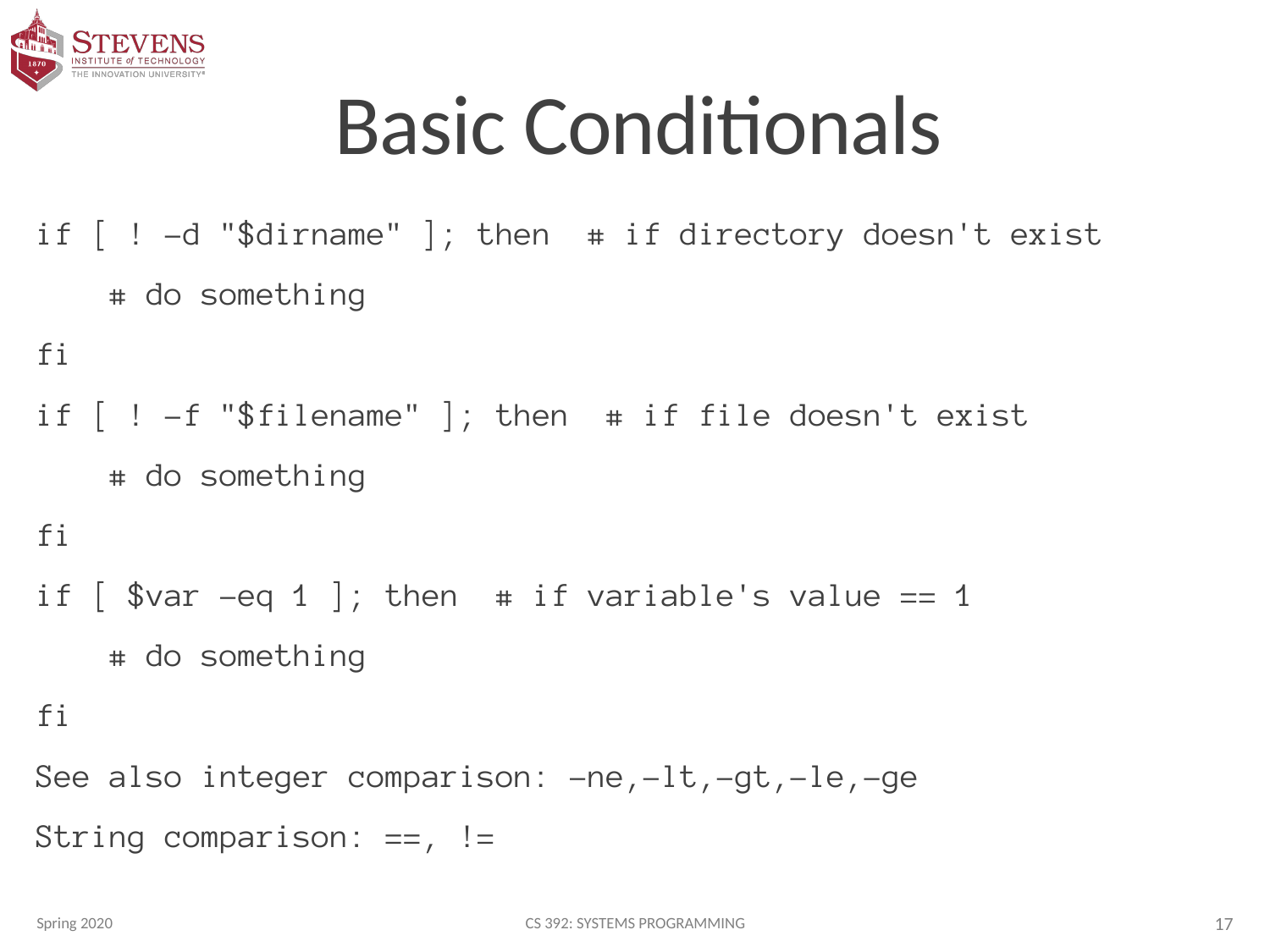

# Basic Conditionals
if [ ! -d "$dirname" ]; then  # if directory doesn't exist
    # do something
fi
if [ ! -f "$filename" ]; then  # if file doesn't exist
    # do something
fi
if [ $var -eq 1 ]; then  # if variable's value == 1
    # do something
fi
See also integer comparison: -ne,-lt,-gt,-le,-ge
String comparison: ==, !=
Spring 2020
CS 392: Systems Programming
17